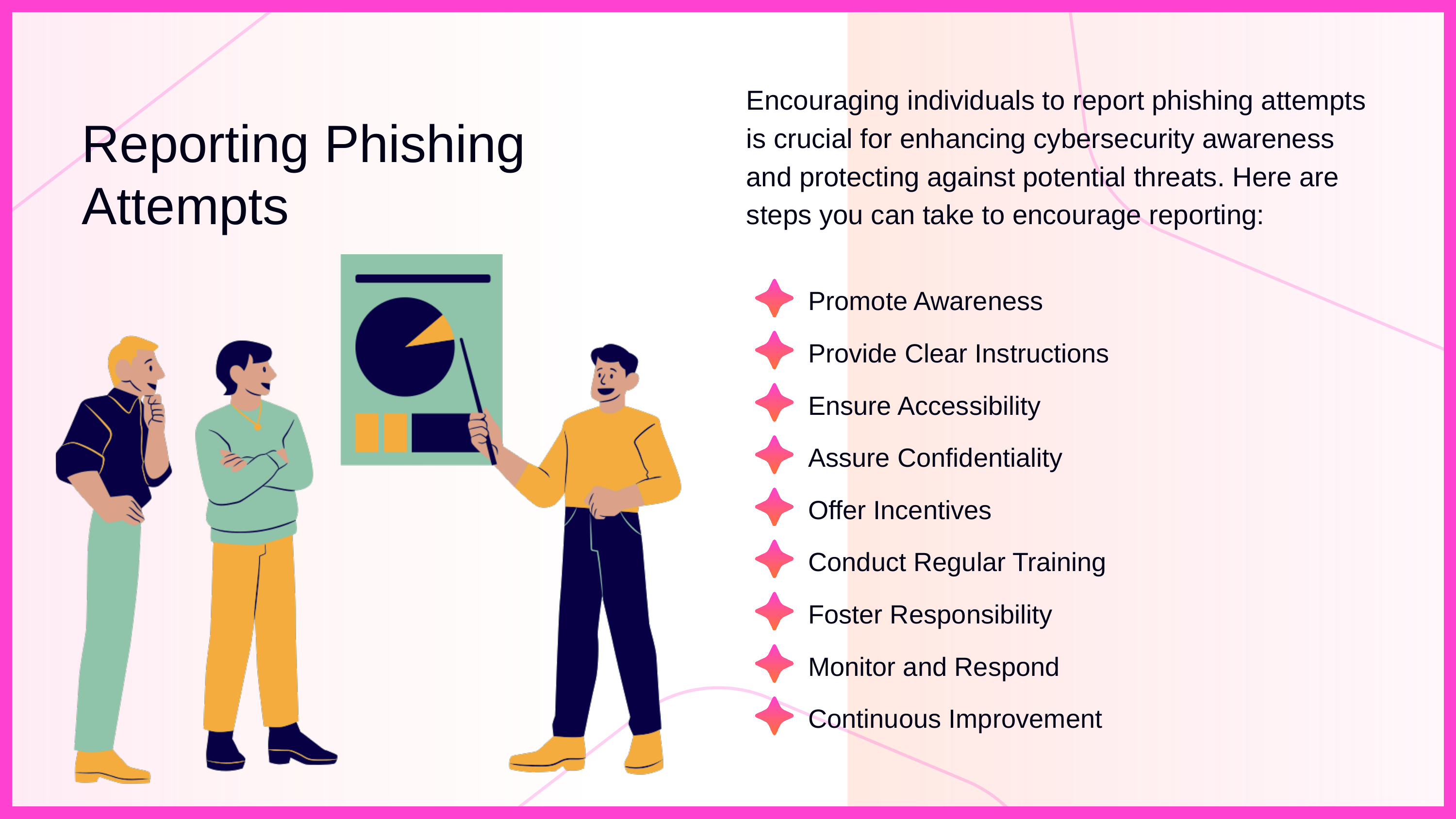

Encouraging individuals to report phishing attempts is crucial for enhancing cybersecurity awareness and protecting against potential threats. Here are steps you can take to encourage reporting:
Reporting Phishing Attempts

Promote Awareness

Provide Clear Instructions

Ensure Accessibility

Assure Confidentiality

Offer Incentives

Conduct Regular Training

Foster Responsibility

Monitor and Respond

Continuous Improvement